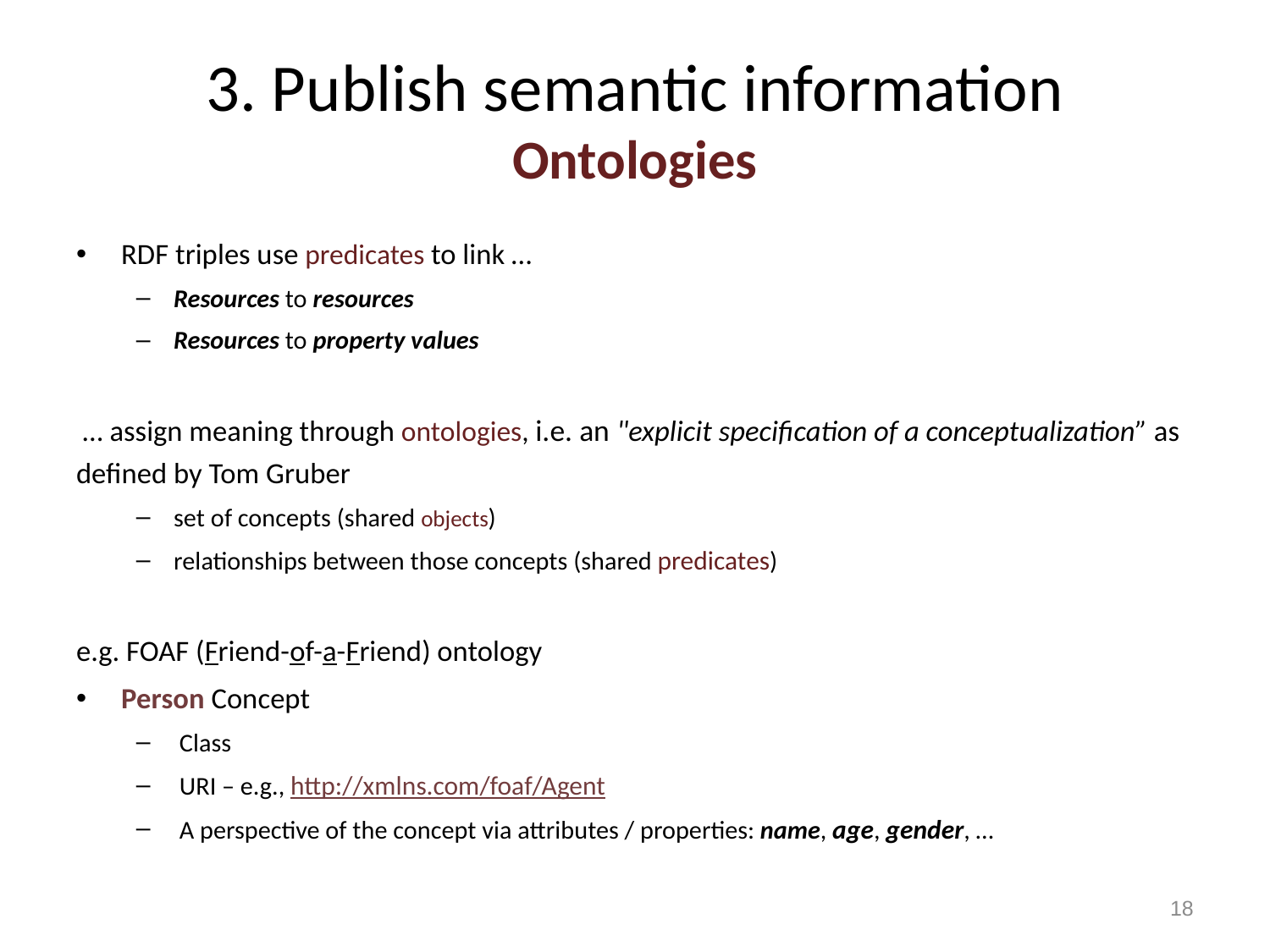

# 3. Publish semantic information Ontologies
RDF triples use predicates to link …
Resources to resources
Resources to property values

 … assign meaning through ontologies, i.e. an "explicit specification of a conceptualization” as defined by Tom Gruber
set of concepts (shared objects)
relationships between those concepts (shared predicates)

e.g. FOAF (Friend-of-a-Friend) ontology
	Person Concept
 Class
 URI – e.g., http://xmlns.com/foaf/Agent
 A perspective of the concept via attributes / properties: name, age, gender, …

18